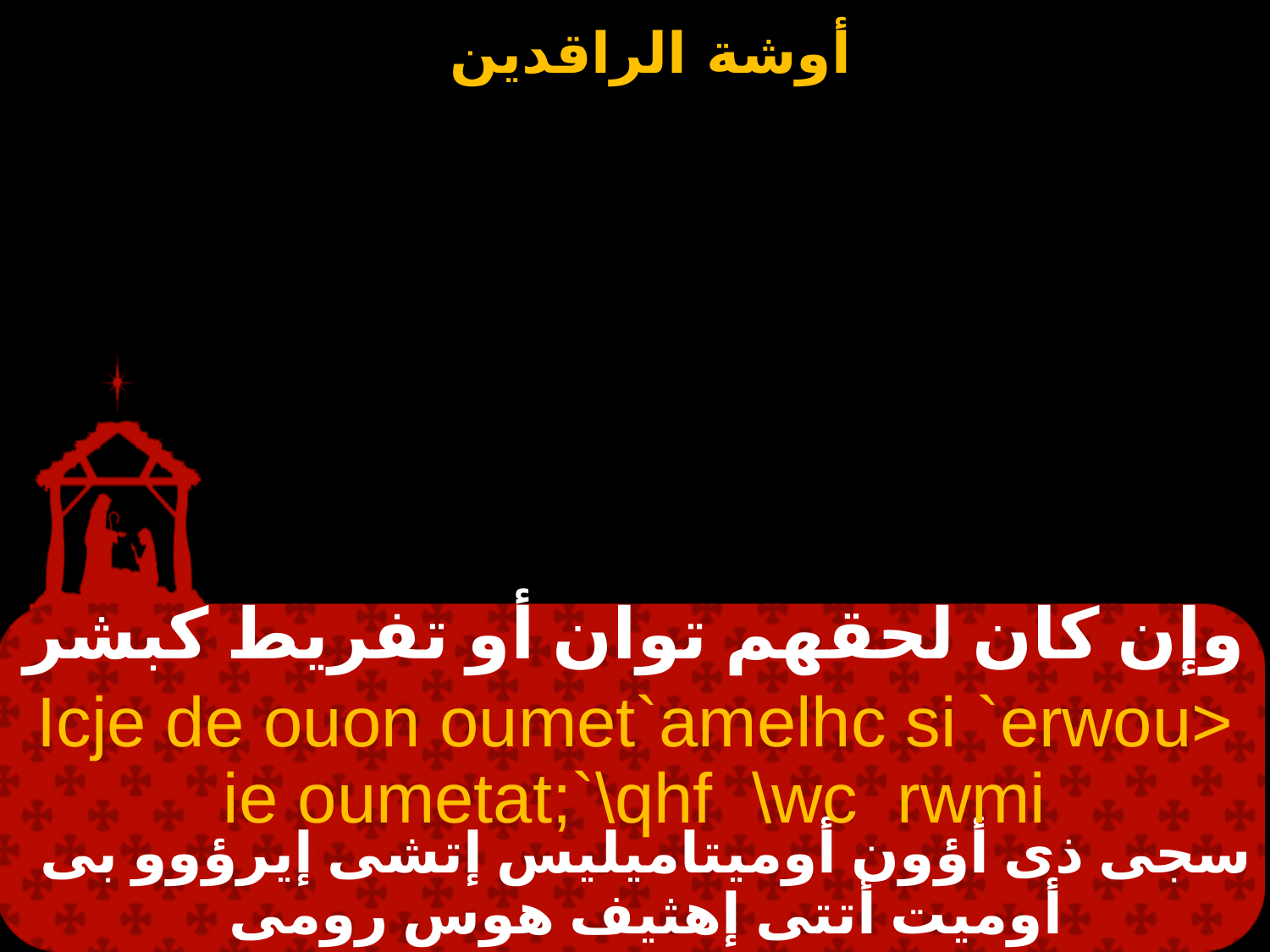

# وإن كان لحقهم توان أو تفريط كبشر
Icje de ouon oumet`amelhc si `erwou> ie oumetat;`\qhf  \wc  rwmi
سجى ذى أؤون أوميتاميليس إتشى إيرؤوو بى أوميت أتتى إهثيف هوس رومى